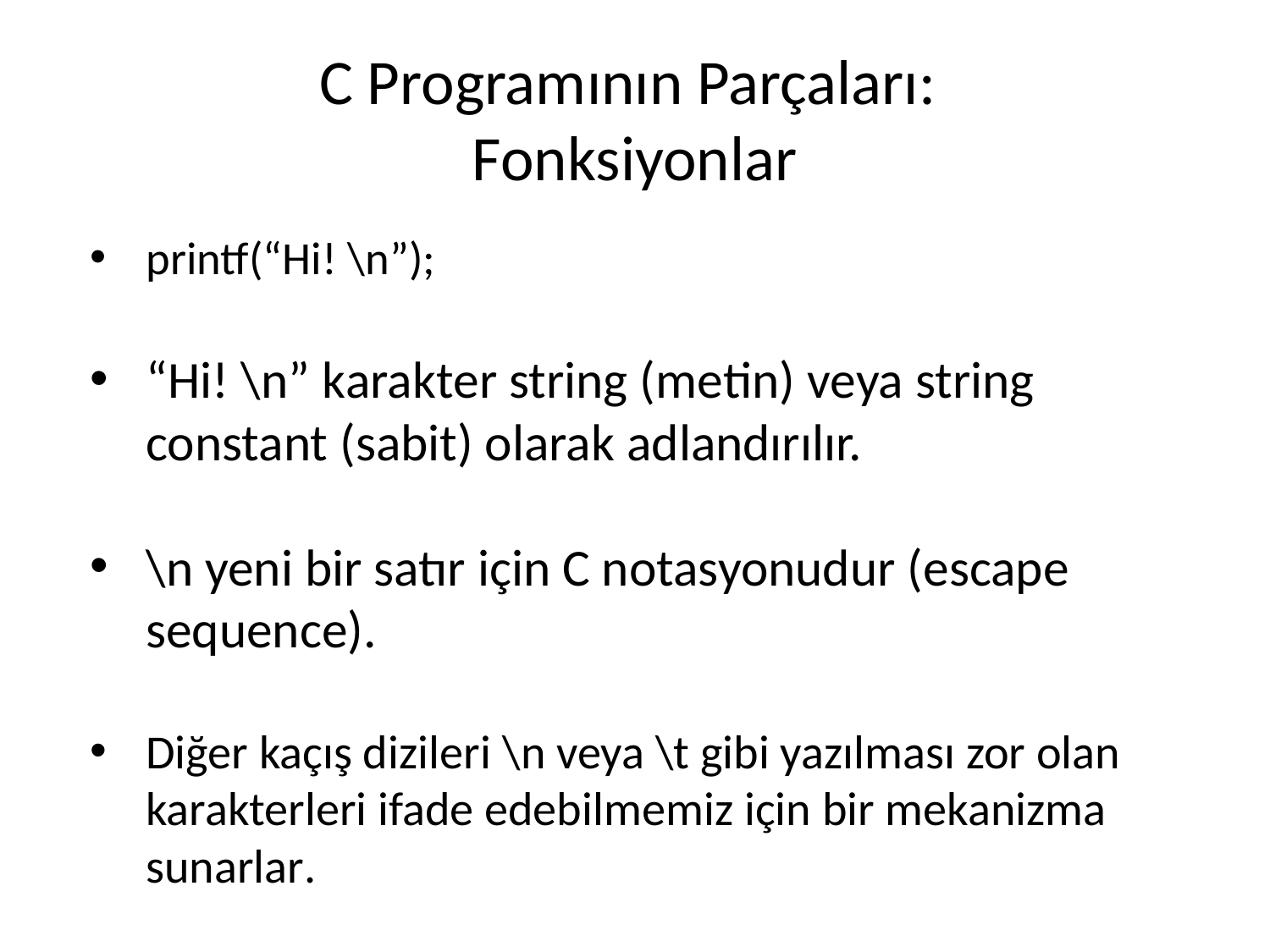

C Programının Parçaları:
Fonksiyonlar
printf(“Hi! \n”);

“Hi! \n” karakter string (metin) veya string constant (sabit) olarak adlandırılır.

\n yeni bir satır için C notasyonudur (escape sequence).

Diğer kaçış dizileri \n veya \t gibi yazılması zor olan karakterleri ifade edebilmemiz için bir mekanizma sunarlar.